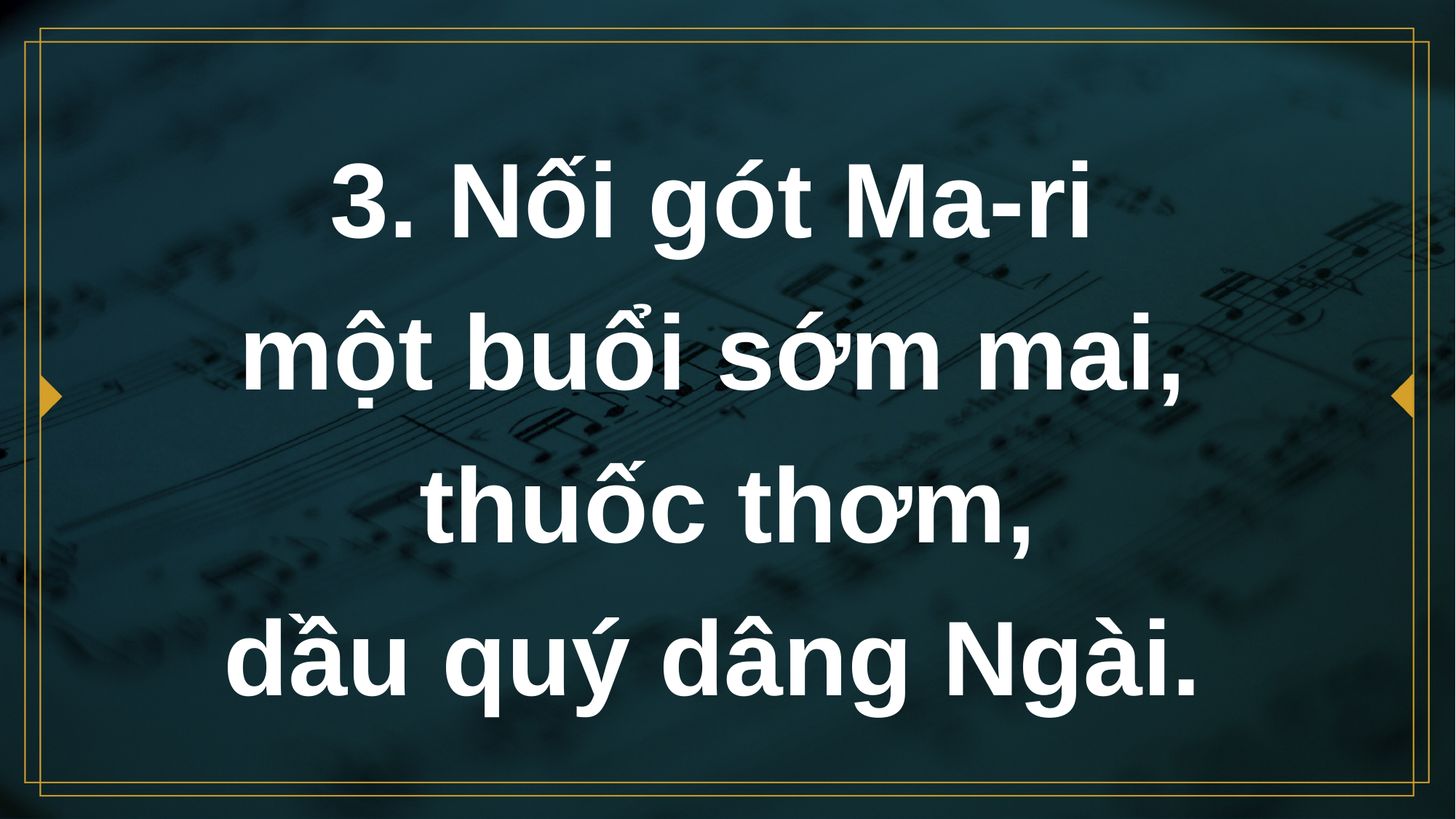

# 3. Nối gót Ma-ri một buổi sớm mai, thuốc thơm, dầu quý dâng Ngài.